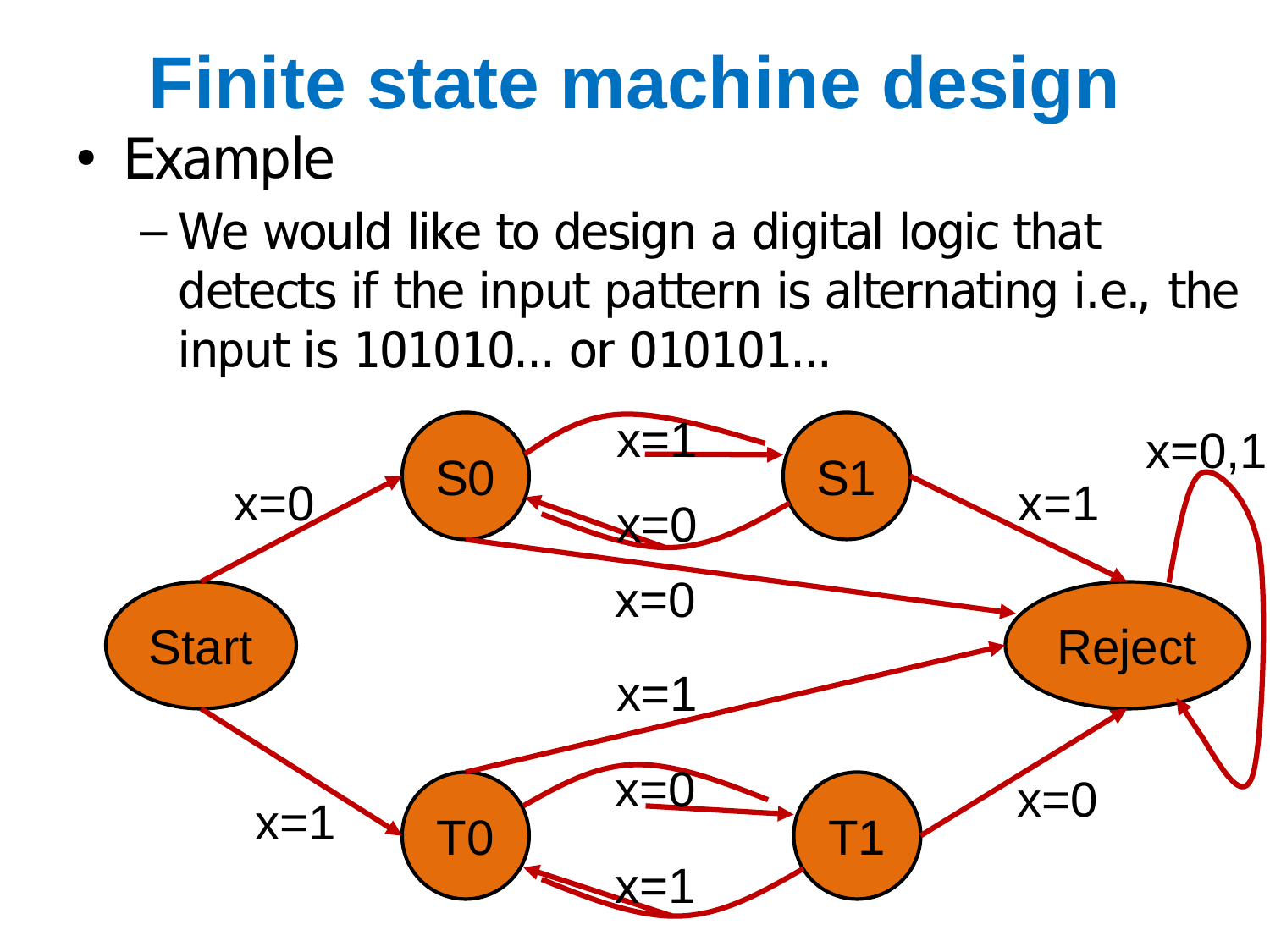

# Finite state machine design
Example
We would like to design a digital logic that detects if the input pattern is alternating i.e., the input is 101010… or 010101…
x=1
S0
S1
x=0,1

x=0
x=1

x=0

x=0
Start
Reject
x=1
x=0
x=0

T0
T1
x=1
x=1